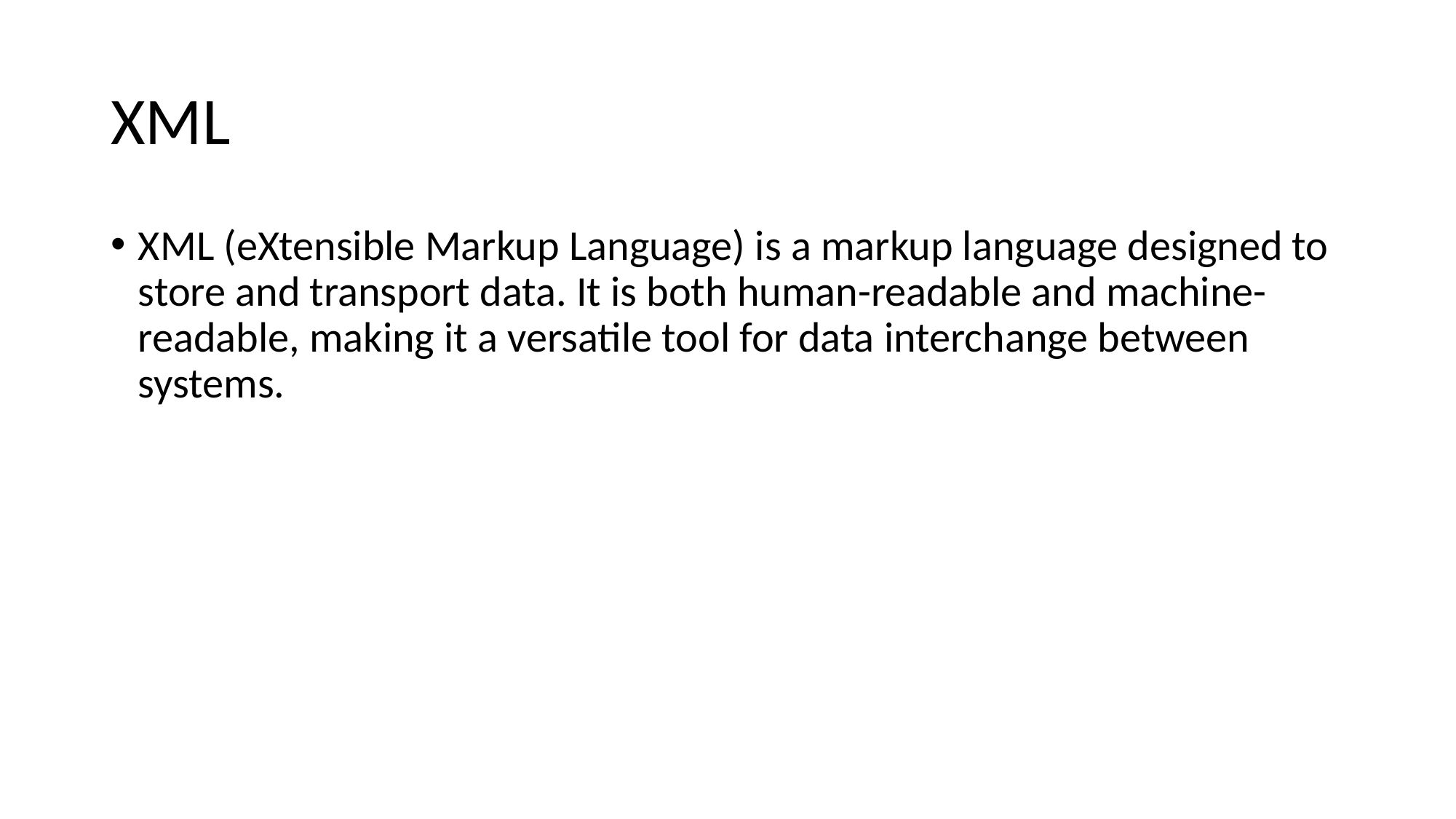

# XML
XML (eXtensible Markup Language) is a markup language designed to store and transport data. It is both human-readable and machine-readable, making it a versatile tool for data interchange between systems.